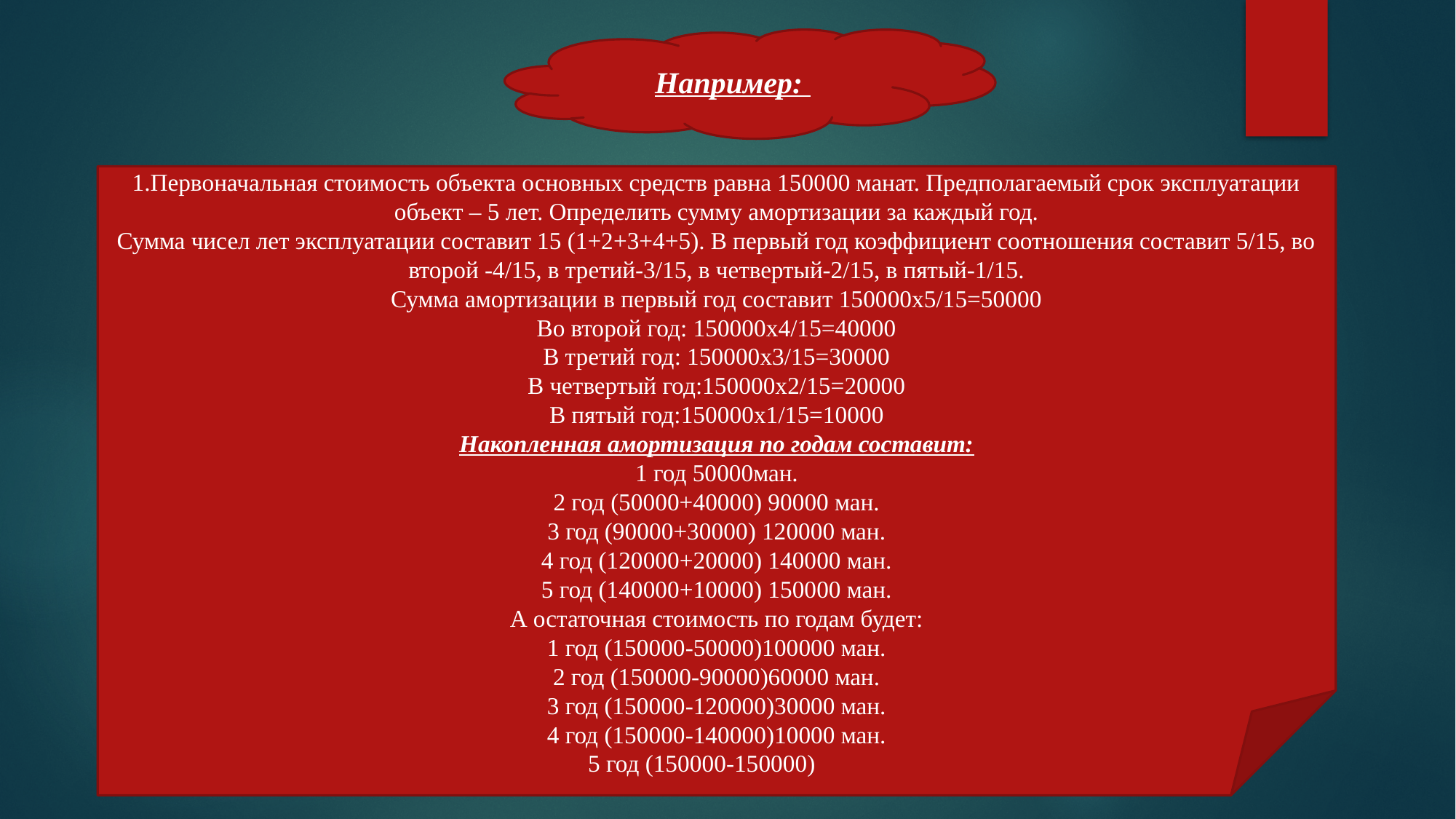

Например:

1.Первоначальная стоимость объекта основных средств равна 150000 манат. Предполагаемый срок эксплуатации объект – 5 лет. Определить сумму амортизации за каждый год.
Сумма чисел лет эксплуатации составит 15 (1+2+3+4+5). В первый год коэффициент соотношения составит 5/15, во второй -4/15, в третий-3/15, в четвертый-2/15, в пятый-1/15.
Сумма амортизации в первый год составит 150000х5/15=50000
Во второй год: 150000х4/15=40000
В третий год: 150000х3/15=30000
В четвертый год:150000х2/15=20000
В пятый год:150000х1/15=10000
Накопленная амортизация по годам составит:
1 год 50000ман.
2 год (50000+40000) 90000 ман.
3 год (90000+30000) 120000 ман.
4 год (120000+20000) 140000 ман.
5 год (140000+10000) 150000 ман.
А остаточная стоимость по годам будет:
1 год (150000-50000)100000 ман.
2 год (150000-90000)60000 ман.
3 год (150000-120000)30000 ман.
4 год (150000-140000)10000 ман.
5 год (150000-150000)